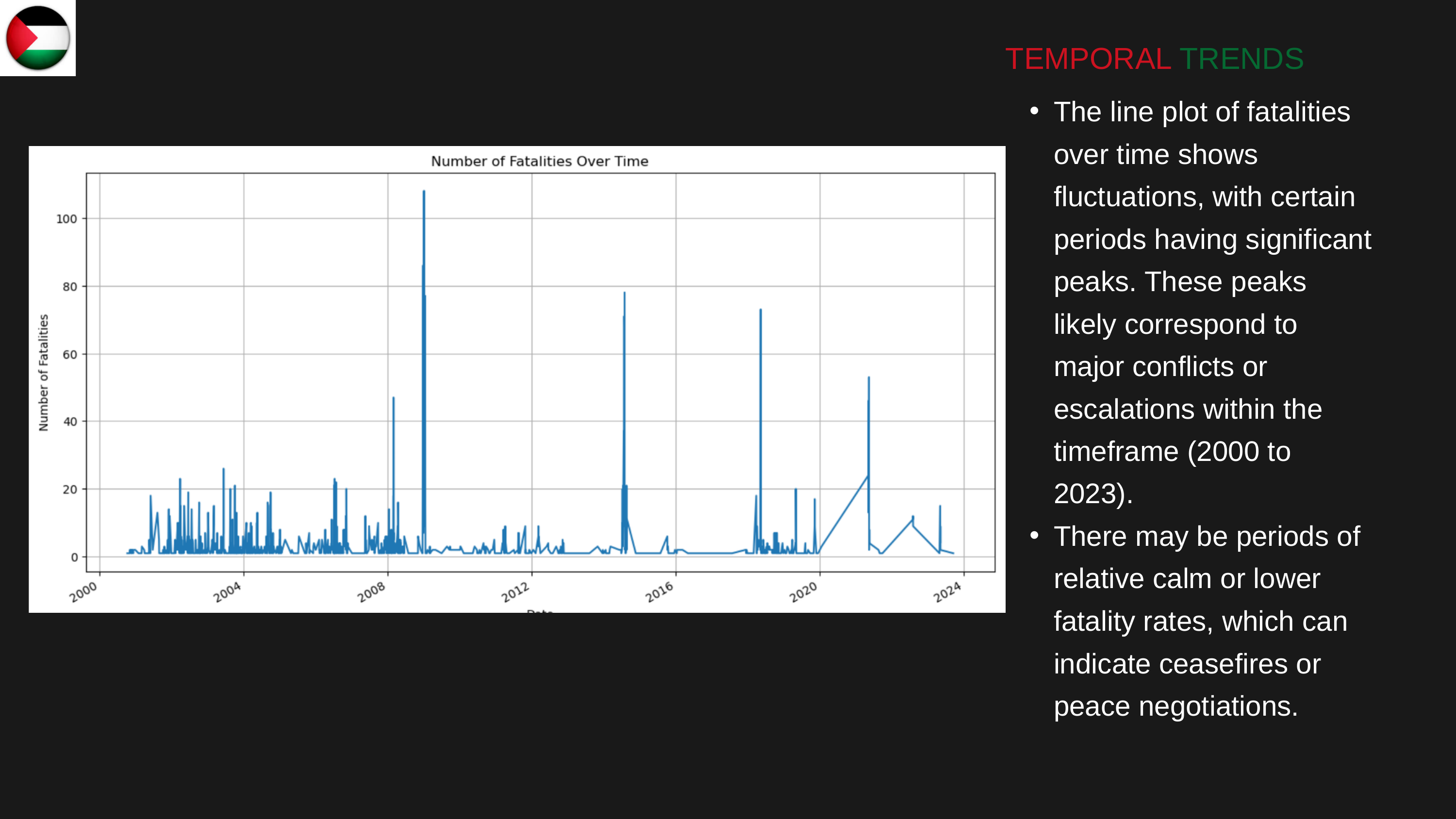

TEMPORAL TRENDS
The line plot of fatalities over time shows fluctuations, with certain periods having significant peaks. These peaks likely correspond to major conflicts or escalations within the timeframe (2000 to 2023).
There may be periods of relative calm or lower fatality rates, which can indicate ceasefires or peace negotiations.